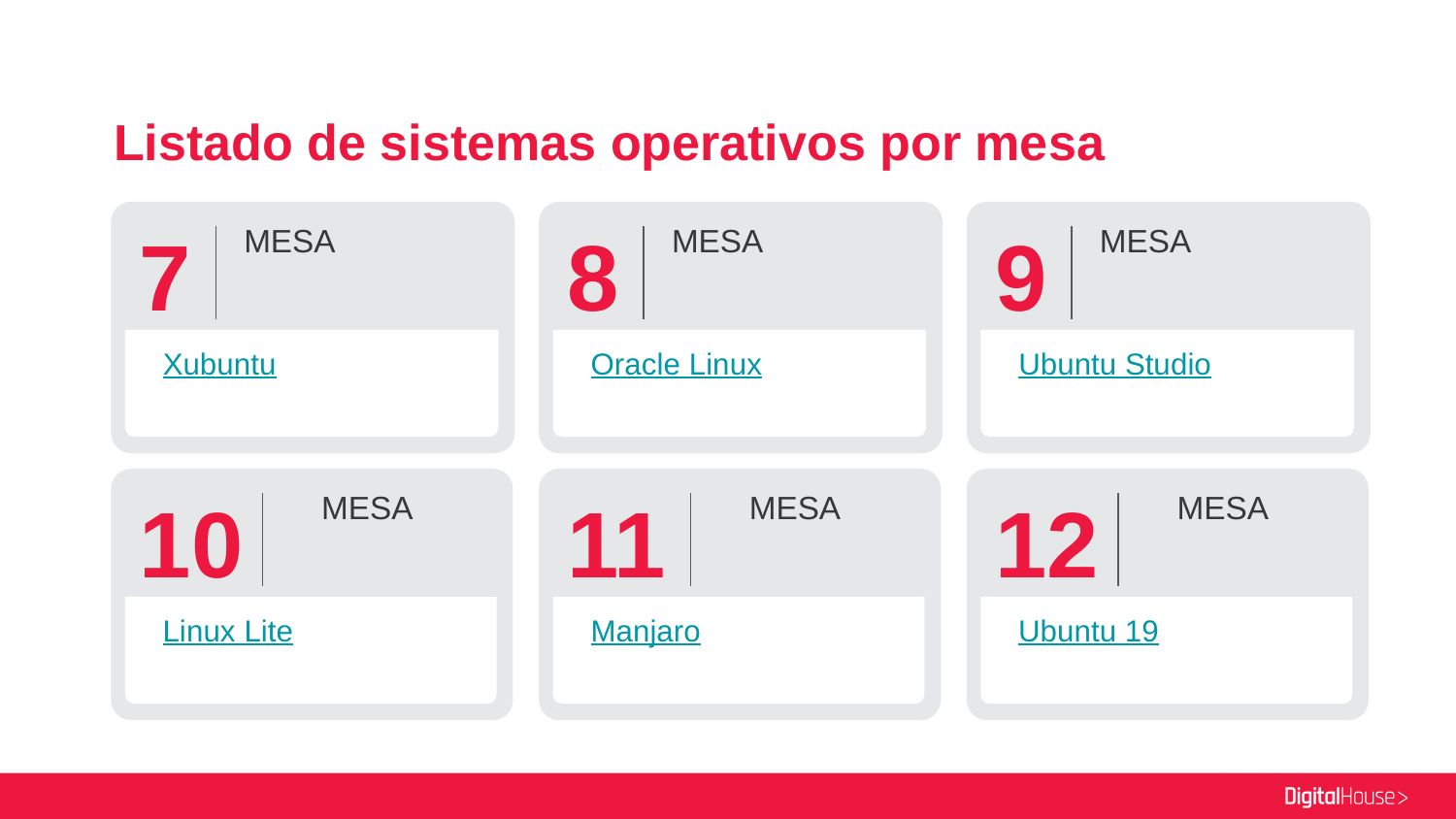

# Listado de sistemas operativos por mesa

7
MESA

Xubuntu

8
MESA

Oracle Linux

9
MESA

Ubuntu Studio

10
MESA

Linux Lite

11
MESA

Manjaro

12
MESA

Ubuntu 19